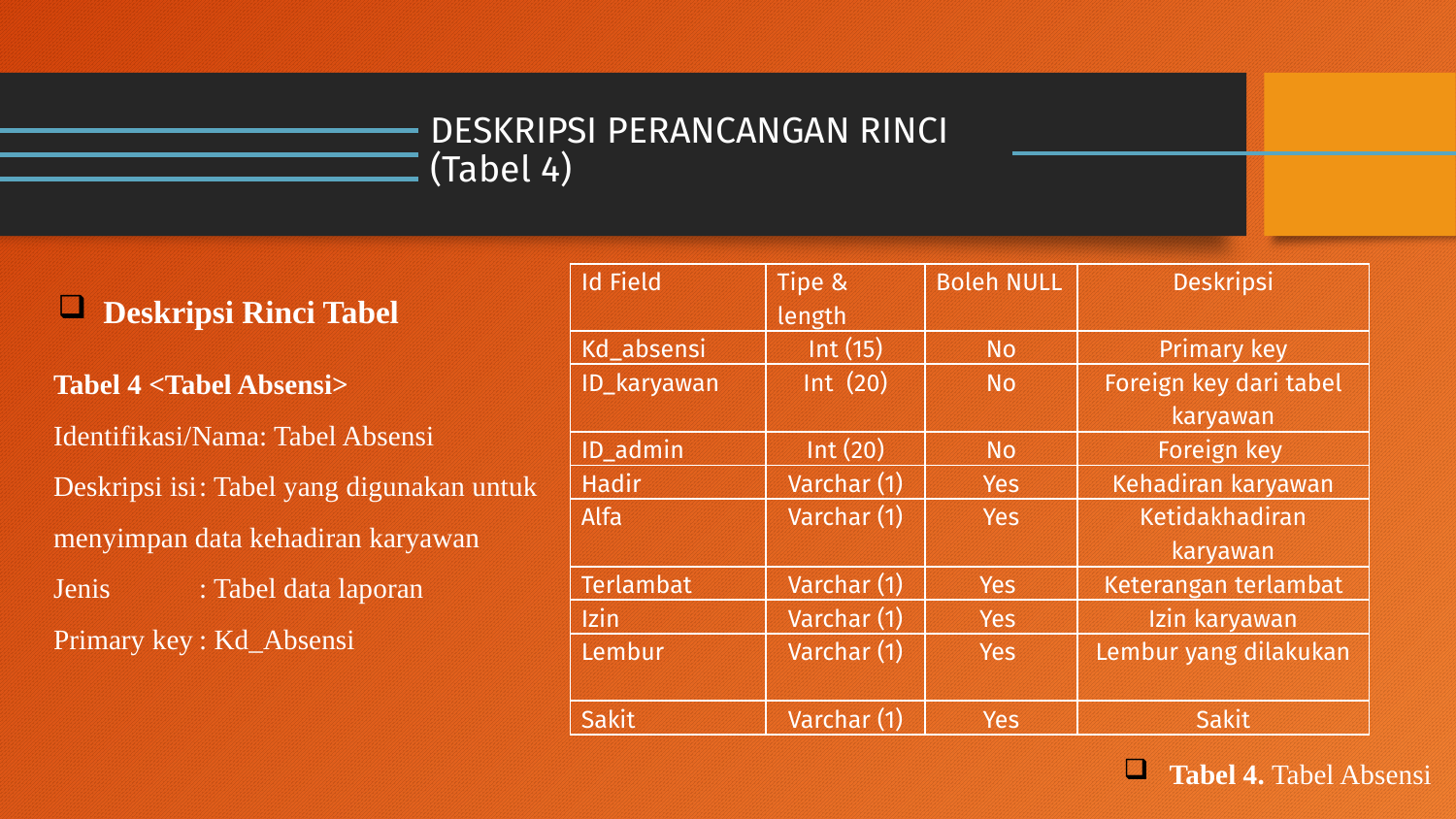

# DESKRIPSI PERANCANGAN RINCI (Tabel 4)
| Id Field | Tipe & length | Boleh NULL | Deskripsi |
| --- | --- | --- | --- |
| Kd\_absensi | Int (15) | No | Primary key |
| ID\_karyawan | Int (20) | No | Foreign key dari tabel karyawan |
| ID\_admin | Int (20) | No | Foreign key |
| Hadir | Varchar (1) | Yes | Kehadiran karyawan |
| Alfa | Varchar (1) | Yes | Ketidakhadiran karyawan |
| Terlambat | Varchar (1) | Yes | Keterangan terlambat |
| Izin | Varchar (1) | Yes | Izin karyawan |
| Lembur | Varchar (1) | Yes | Lembur yang dilakukan |
| Sakit | Varchar (1) | Yes | Sakit |
Deskripsi Rinci Tabel
Tabel 4 <Tabel Absensi>
Identifikasi/Nama: Tabel Absensi
Deskripsi isi	: Tabel yang digunakan untuk menyimpan data kehadiran karyawan
Jenis	: Tabel data laporan
Primary key	: Kd_Absensi

Tabel 4. Tabel Absensi